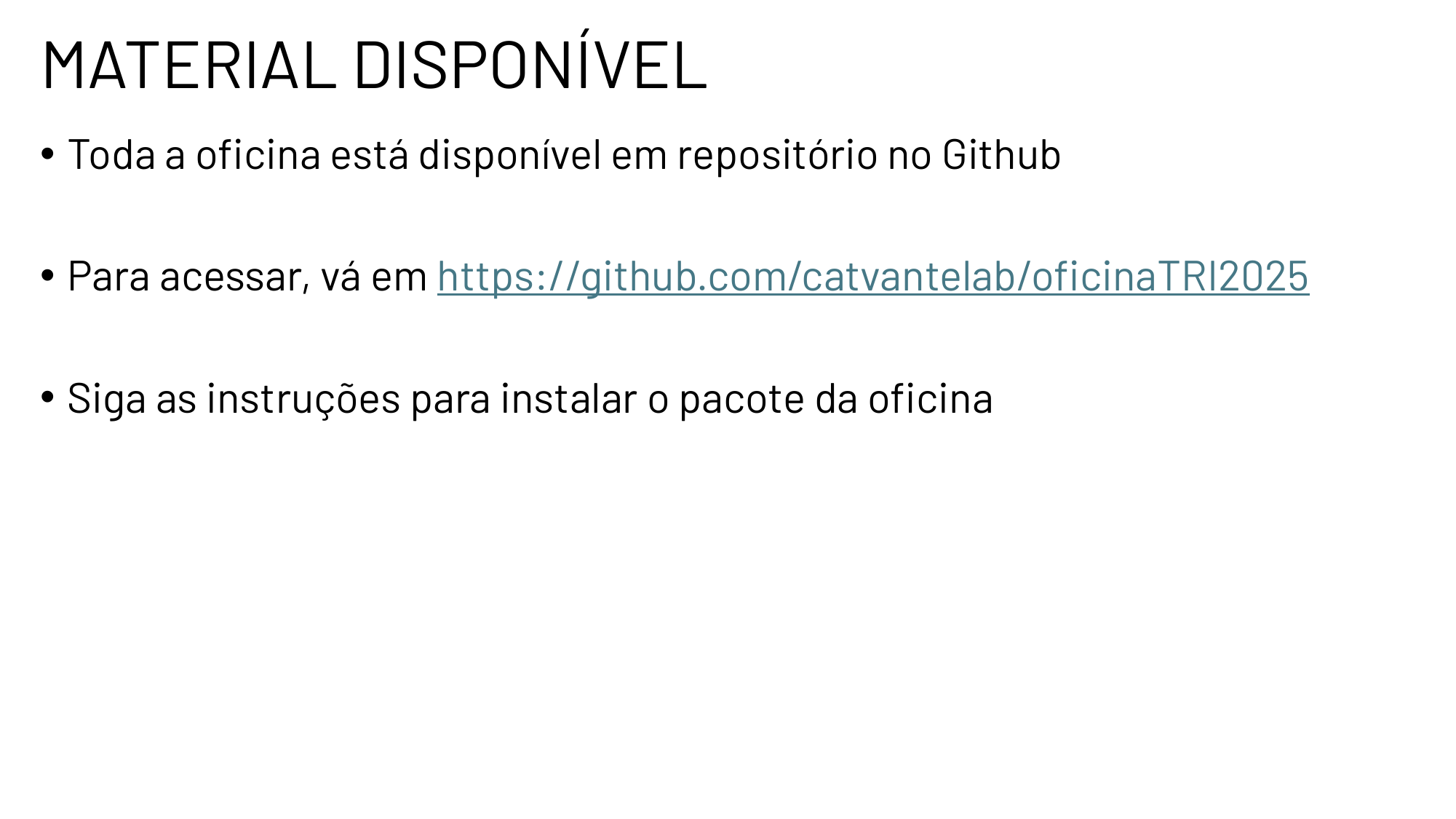

# MATERIAL DISPONÍVEL
Toda a oficina está disponível em repositório no Github

Para acessar, vá em https://github.com/catvantelab/oficinaTRI2025

Siga as instruções para instalar o pacote da oficina